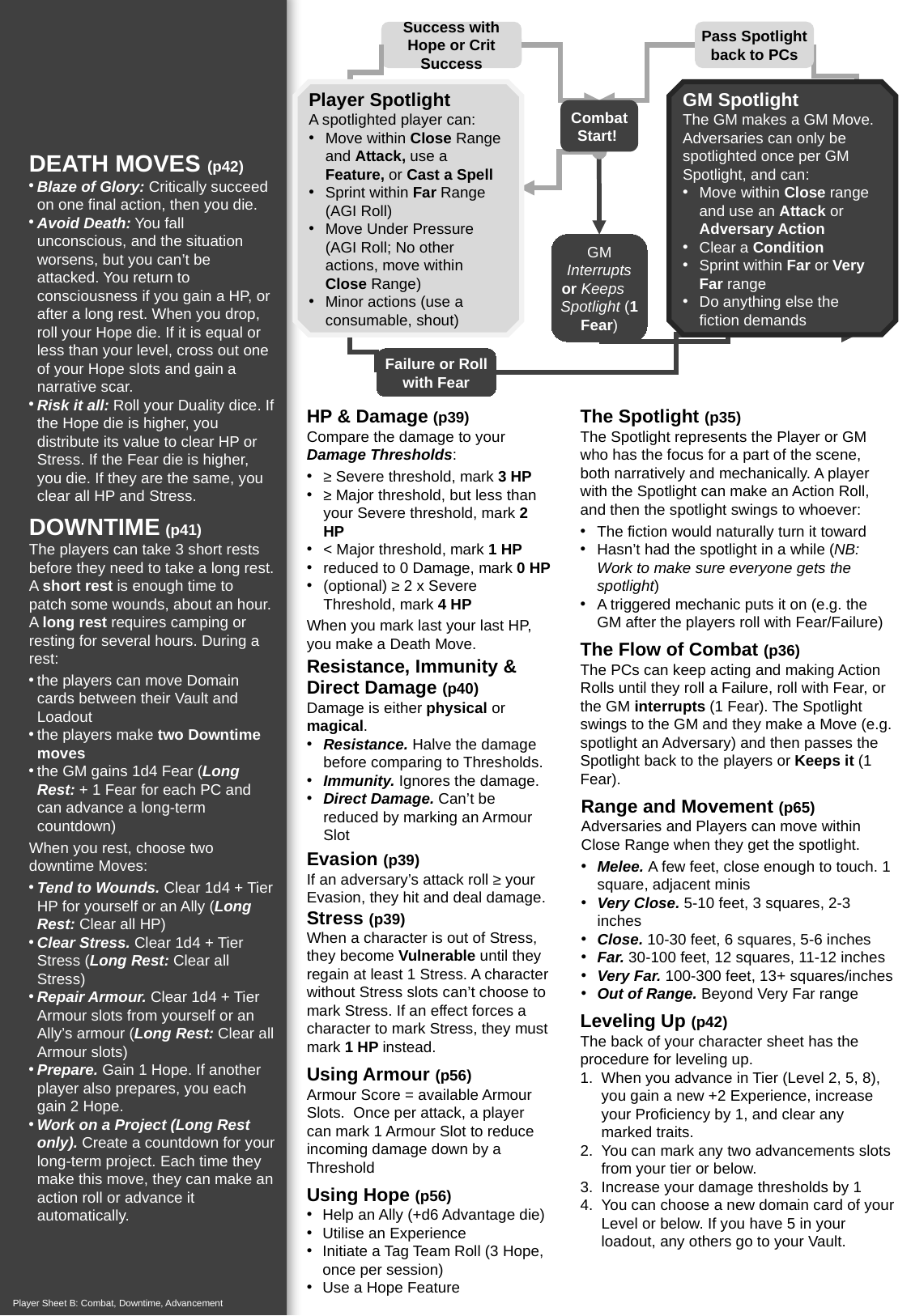

Pass Spotlight back to PCs
Success with Hope or Crit Success
Combat
Start!
GM Interrupts or Keeps    Spotlight (1 Fear)
Failure or Roll with Fear
Player Spotlight
A spotlighted player can:
Move within Close Range and Attack, use a Feature, or Cast a Spell
Sprint within Far Range (AGI Roll)
Move Under Pressure (AGI Roll; No other actions, move within Close Range)
Minor actions (use a consumable, shout)
GM Spotlight
The GM makes a GM Move. Adversaries can only be spotlighted once per GM Spotlight, and can:
Move within Close range and use an Attack or Adversary Action
Clear a Condition
Sprint within Far or Very Far range
Do anything else the fiction demands

DEATH MOVES (p42)
Blaze of Glory: Critically succeed on one final action, then you die.
Avoid Death: You fall unconscious, and the situation worsens, but you can’t be attacked. You return to consciousness if you gain a HP, or after a long rest. When you drop, roll your Hope die. If it is equal or less than your level, cross out one of your Hope slots and gain a narrative scar.
Risk it all: Roll your Duality dice. If the Hope die is higher, you distribute its value to clear HP or Stress. If the Fear die is higher, you die. If they are the same, you clear all HP and Stress.
DOWNTIME (p41)
The players can take 3 short rests before they need to take a long rest. A short rest is enough time to patch some wounds, about an hour. A long rest requires camping or resting for several hours. During a rest:
the players can move Domain cards between their Vault and Loadout
the players make two Downtime moves
the GM gains 1d4 Fear (Long Rest: + 1 Fear for each PC and can advance a long-term countdown)
When you rest, choose two downtime Moves:
Tend to Wounds. Clear 1d4 + Tier HP for yourself or an Ally (Long Rest: Clear all HP)
Clear Stress. Clear 1d4 + Tier Stress (Long Rest: Clear all Stress)
Repair Armour. Clear 1d4 + Tier Armour slots from yourself or an Ally’s armour (Long Rest: Clear all Armour slots)
Prepare. Gain 1 Hope. If another player also prepares, you each gain 2 Hope.
Work on a Project (Long Rest only). Create a countdown for your long-term project. Each time they make this move, they can make an action roll or advance it automatically.
HP & Damage (p39)
Compare the damage to your Damage Thresholds:
≥ Severe threshold, mark 3 HP
≥ Major threshold, but less than your Severe threshold, mark 2 HP
< Major threshold, mark 1 HP
reduced to 0 Damage, mark 0 HP
(optional) ≥ 2 x Severe Threshold, mark 4 HP
When you mark last your last HP, you make a Death Move.
Resistance, Immunity & Direct Damage (p40)
Damage is either physical or magical.
Resistance. Halve the damage before comparing to Thresholds.
Immunity. Ignores the damage.
Direct Damage. Can’t be reduced by marking an Armour Slot
Evasion (p39)
If an adversary’s attack roll ≥ your Evasion, they hit and deal damage.
Stress (p39)
When a character is out of Stress, they become Vulnerable until they regain at least 1 Stress. A character without Stress slots can’t choose to mark Stress. If an effect forces a character to mark Stress, they must mark 1 HP instead.
Using Armour (p56)
Armour Score = available Armour Slots.  Once per attack, a player can mark 1 Armour Slot to reduce incoming damage down by a Threshold
Using Hope (p56)
Help an Ally (+d6 Advantage die)
Utilise an Experience
Initiate a Tag Team Roll (3 Hope, once per session)
Use a Hope Feature
The Spotlight (p35)
The Spotlight represents the Player or GM who has the focus for a part of the scene, both narratively and mechanically. A player with the Spotlight can make an Action Roll, and then the spotlight swings to whoever:
The fiction would naturally turn it toward
Hasn’t had the spotlight in a while (NB: Work to make sure everyone gets the spotlight)
A triggered mechanic puts it on (e.g. the GM after the players roll with Fear/Failure)
The Flow of Combat (p36)
The PCs can keep acting and making Action Rolls until they roll a Failure, roll with Fear, or the GM interrupts (1 Fear). The Spotlight swings to the GM and they make a Move (e.g. spotlight an Adversary) and then passes the Spotlight back to the players or Keeps it (1 Fear).
Range and Movement (p65)
Adversaries and Players can move within Close Range when they get the spotlight.
Melee. A few feet, close enough to touch. 1 square, adjacent minis
Very Close. 5-10 feet, 3 squares, 2-3 inches
Close. 10-30 feet, 6 squares, 5-6 inches
Far. 30-100 feet, 12 squares, 11-12 inches
Very Far. 100-300 feet, 13+ squares/inches
Out of Range. Beyond Very Far range
Leveling Up (p42)
The back of your character sheet has the procedure for leveling up.
When you advance in Tier (Level 2, 5, 8), you gain a new +2 Experience, increase your Proficiency by 1, and clear any marked traits.
You can mark any two advancements slots from your tier or below.
Increase your damage thresholds by 1
You can choose a new domain card of your Level or below. If you have 5 in your loadout, any others go to your Vault.
Player Sheet B: Combat, Downtime, Advancement